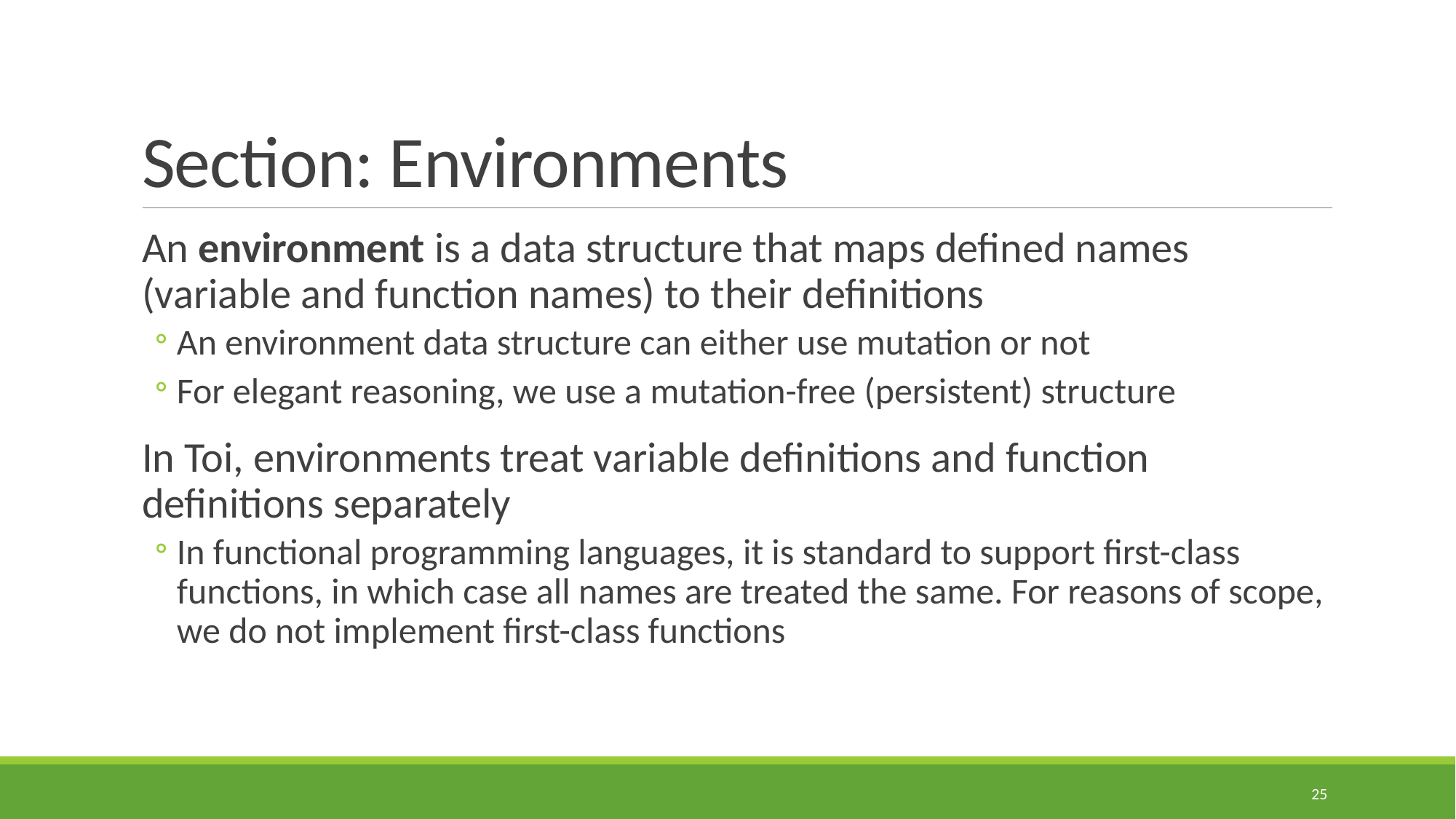

# Section: Environments
An environment is a data structure that maps defined names (variable and function names) to their definitions
An environment data structure can either use mutation or not
For elegant reasoning, we use a mutation-free (persistent) structure
In Toi, environments treat variable definitions and function definitions separately
In functional programming languages, it is standard to support first-class functions, in which case all names are treated the same. For reasons of scope, we do not implement first-class functions
25